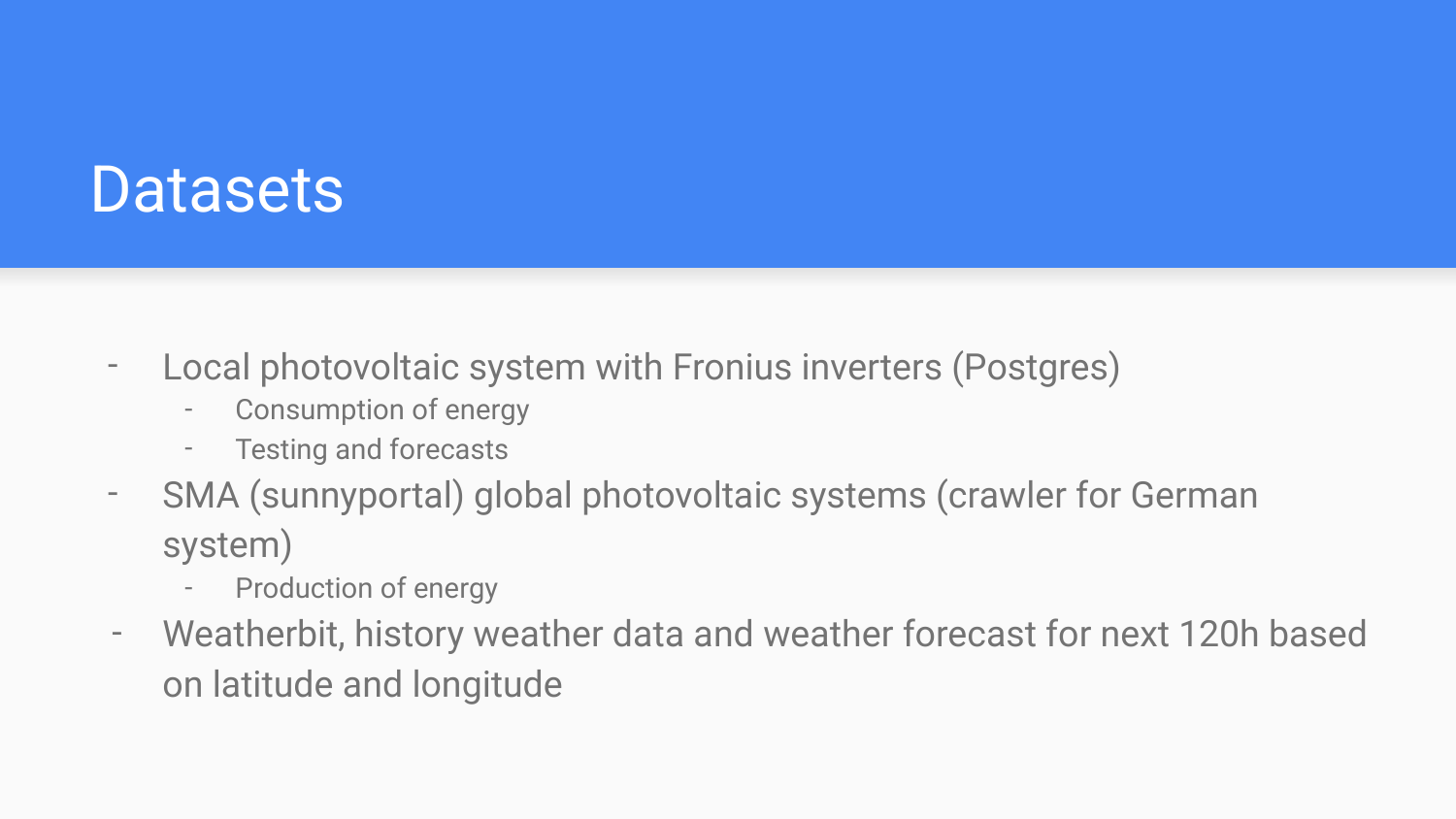

# Datasets
Local photovoltaic system with Fronius inverters (Postgres)
Consumption of energy
Testing and forecasts
SMA (sunnyportal) global photovoltaic systems (crawler for German system)
Production of energy
Weatherbit, history weather data and weather forecast for next 120h based on latitude and longitude